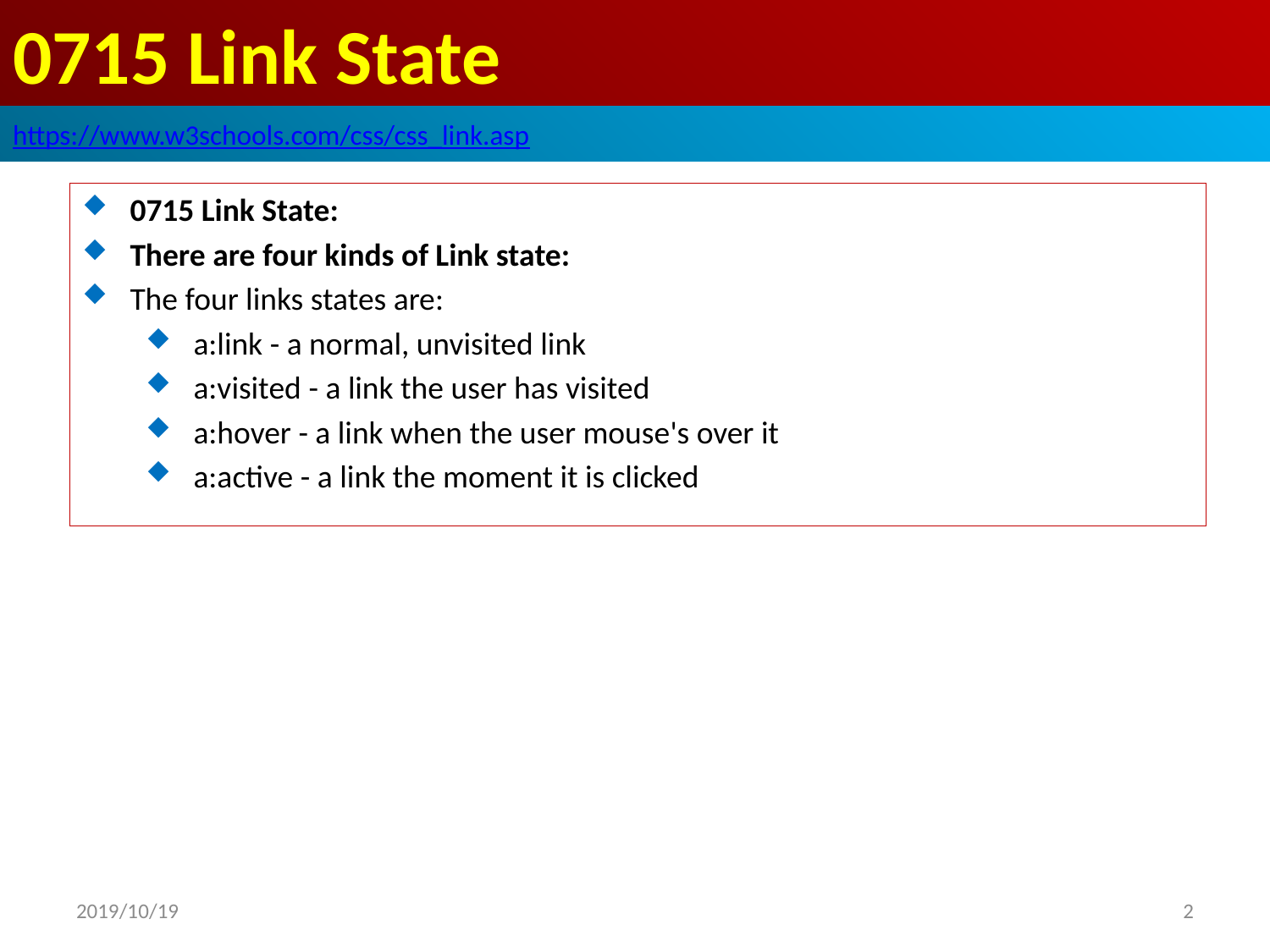

# 0715 Link State

https://www.w3schools.com/css/css_link.asp
0715 Link State:
There are four kinds of Link state:
The four links states are:
a:link - a normal, unvisited link
a:visited - a link the user has visited
a:hover - a link when the user mouse's over it
a:active - a link the moment it is clicked
2019/10/19
2